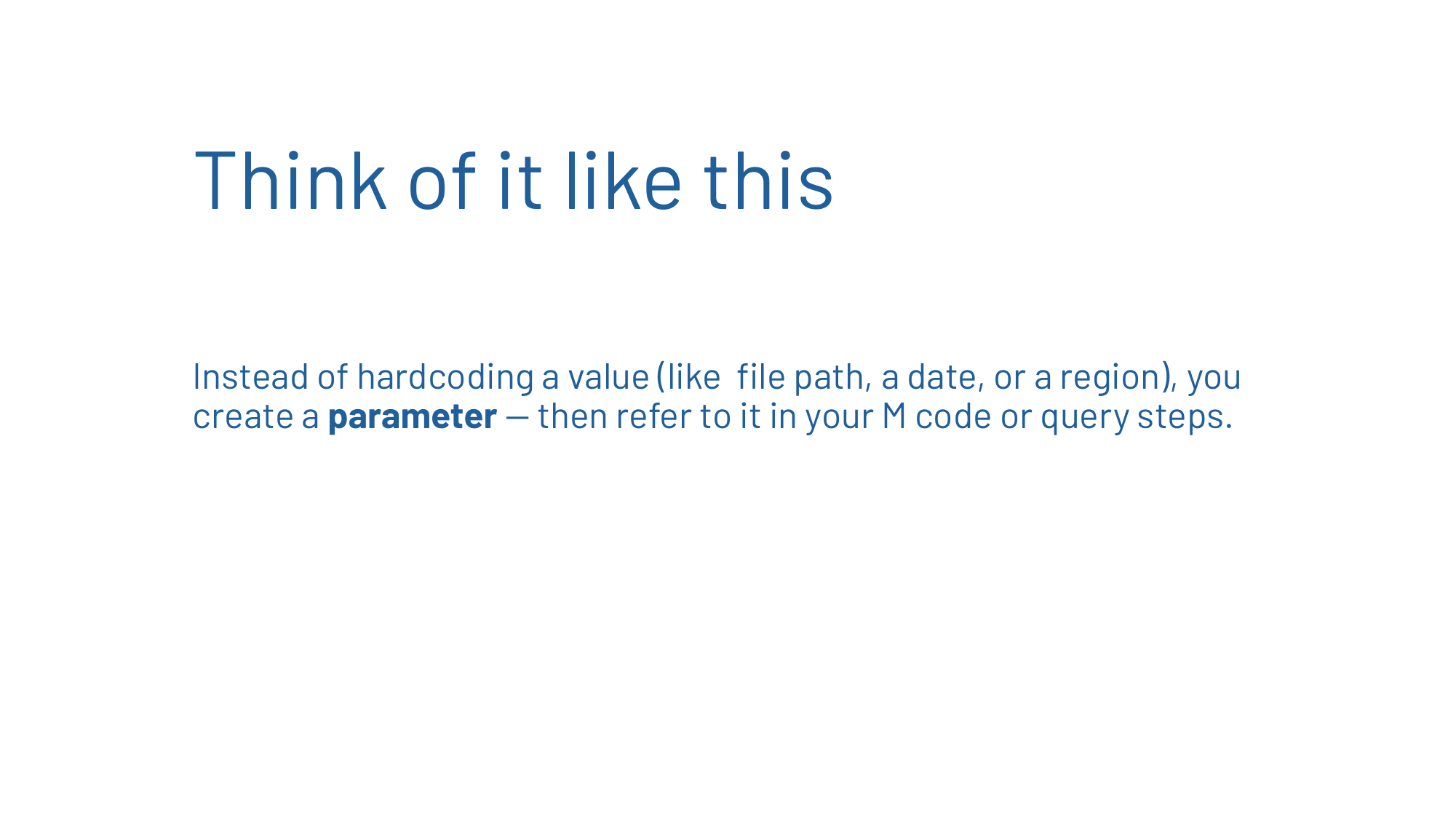

# Think of it like this
Instead of hardcoding a value (like  file path, a date, or a region), you create a parameter — then refer to it in your M code or query steps.